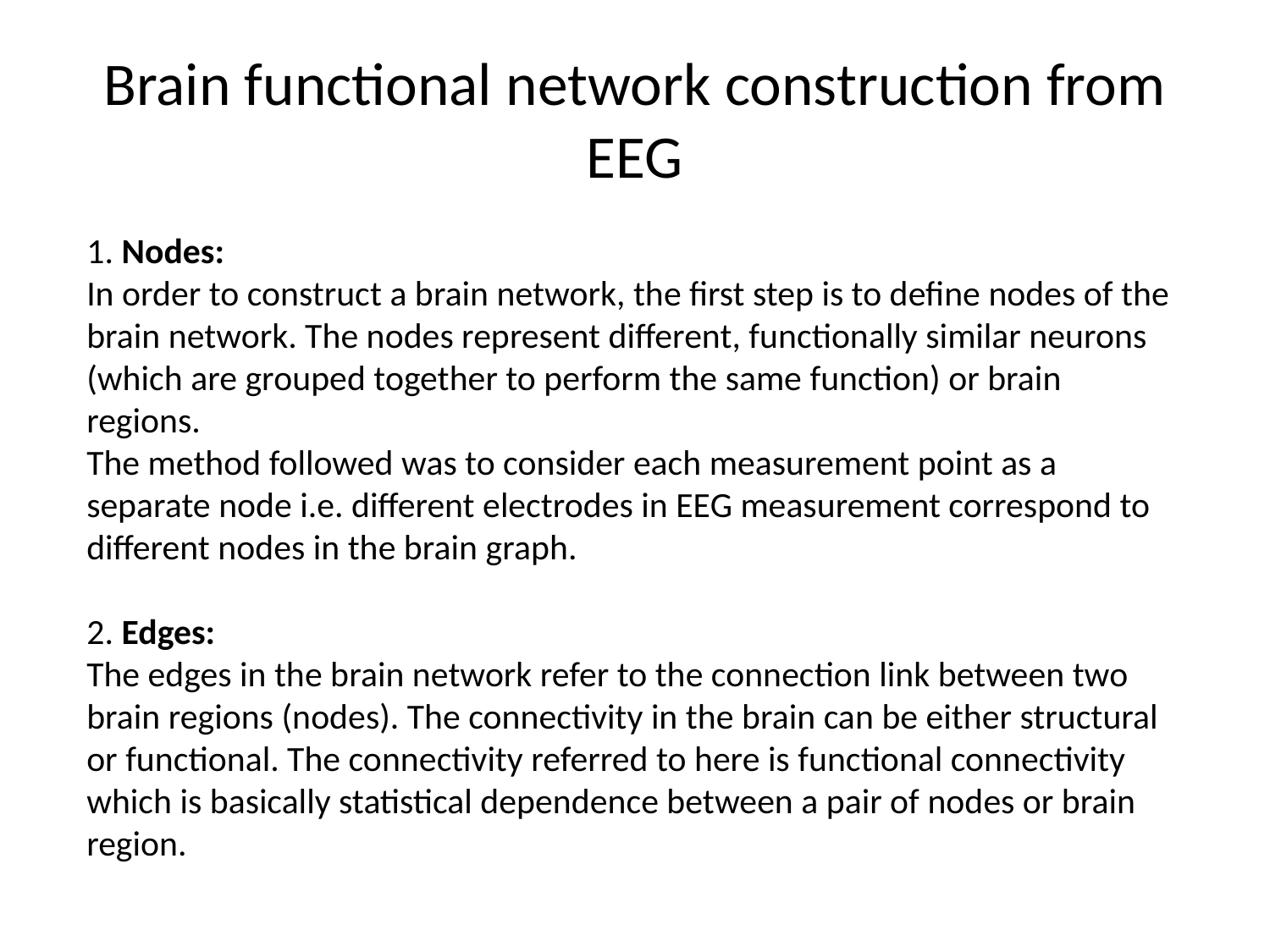

# Brain functional network construction from EEG
1. Nodes:
In order to construct a brain network, the first step is to define nodes of the brain network. The nodes represent different, functionally similar neurons (which are grouped together to perform the same function) or brain regions.
The method followed was to consider each measurement point as a separate node i.e. different electrodes in EEG measurement correspond to different nodes in the brain graph.

2. Edges:
The edges in the brain network refer to the connection link between two brain regions (nodes). The connectivity in the brain can be either structural or functional. The connectivity referred to here is functional connectivity which is basically statistical dependence between a pair of nodes or brain region.